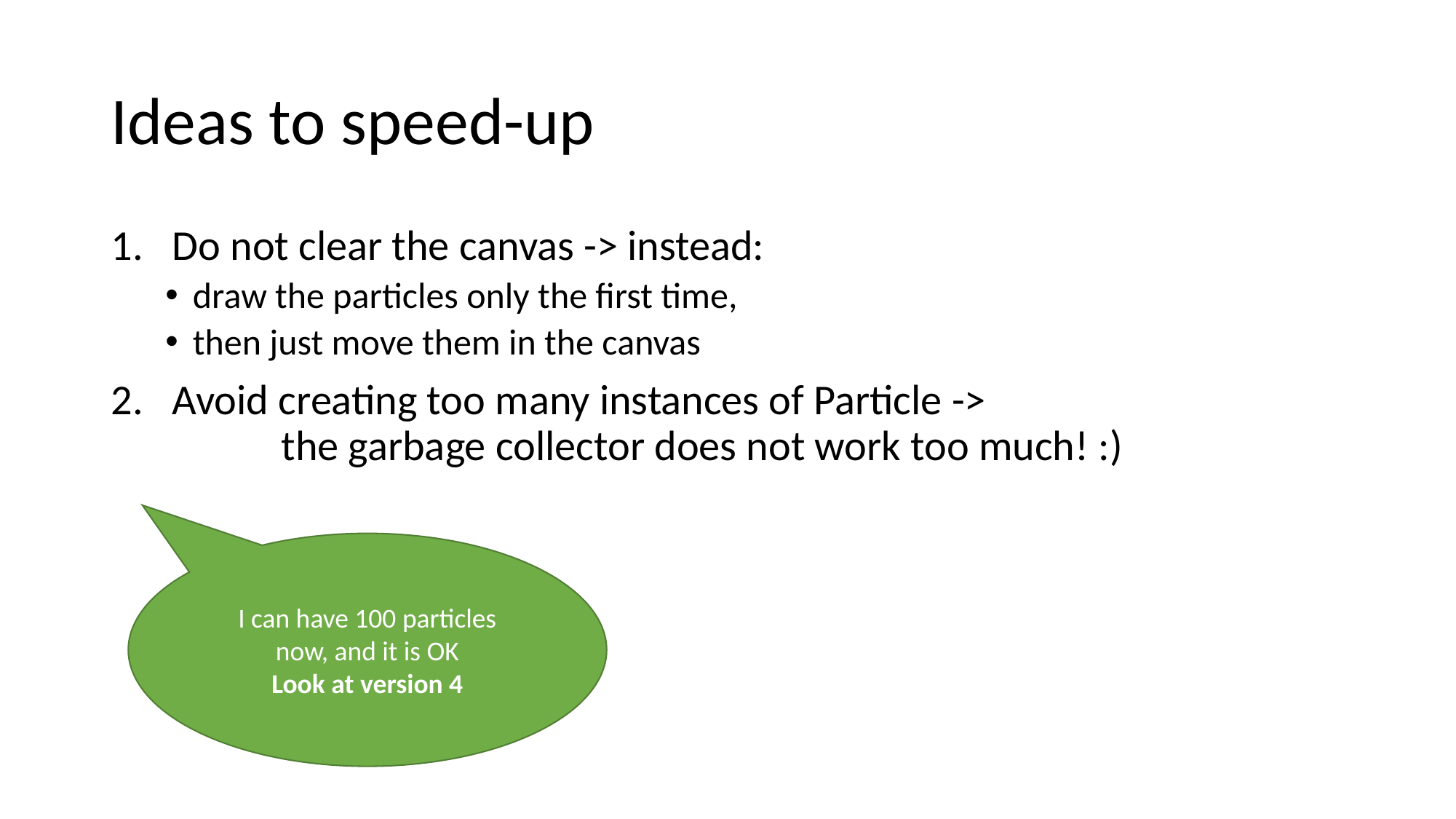

# Ideas to speed-up
Do not clear the canvas -> instead:
draw the particles only the first time,
then just move them in the canvas
Avoid creating too many instances of Particle ->
	the garbage collector does not work too much! :)
I can have 100 particles now, and it is OK
Look at version 4